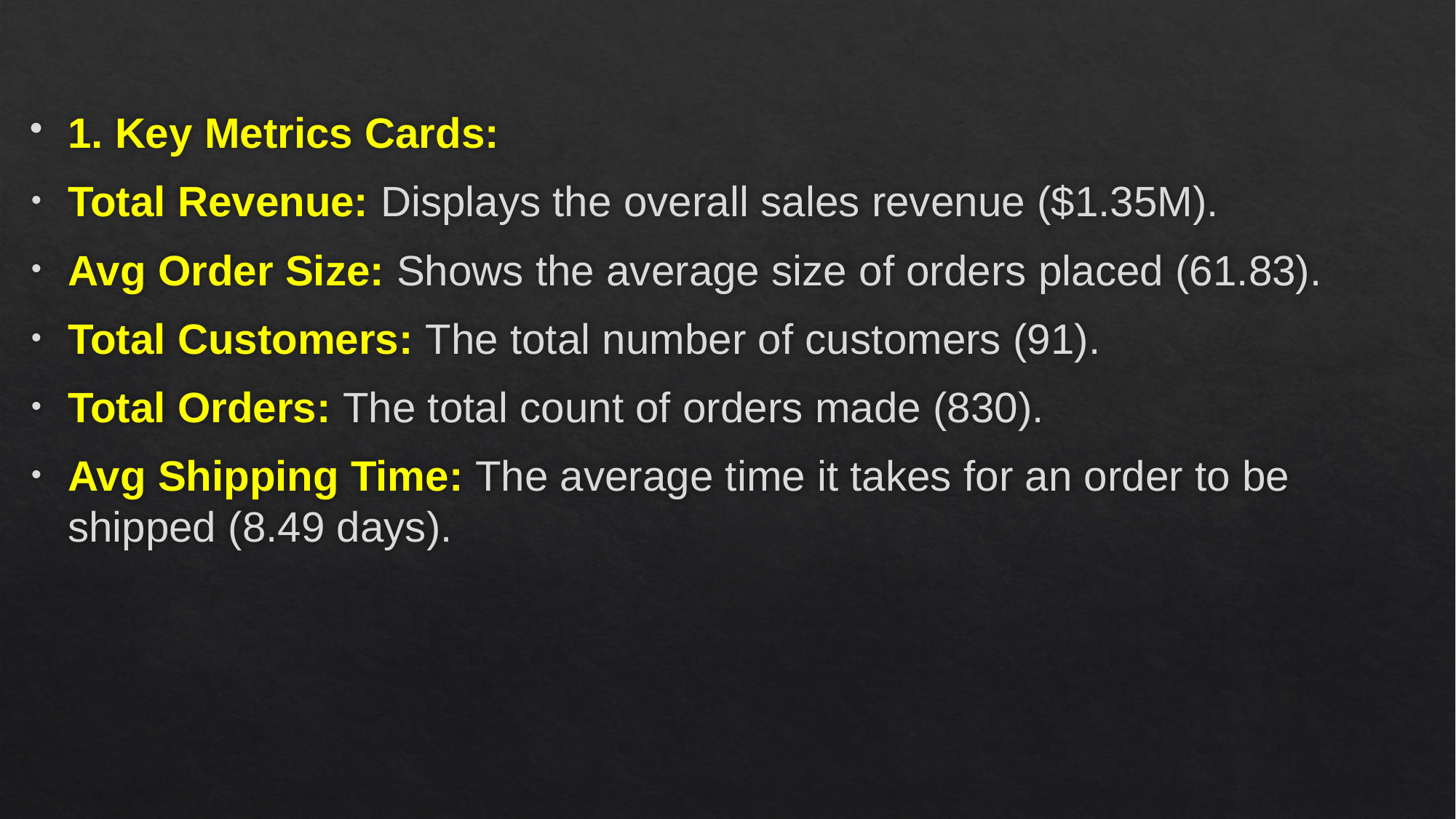

1. Key Metrics Cards:
Total Revenue: Displays the overall sales revenue ($1.35M).
Avg Order Size: Shows the average size of orders placed (61.83).
Total Customers: The total number of customers (91).
Total Orders: The total count of orders made (830).
Avg Shipping Time: The average time it takes for an order to be shipped (8.49 days).